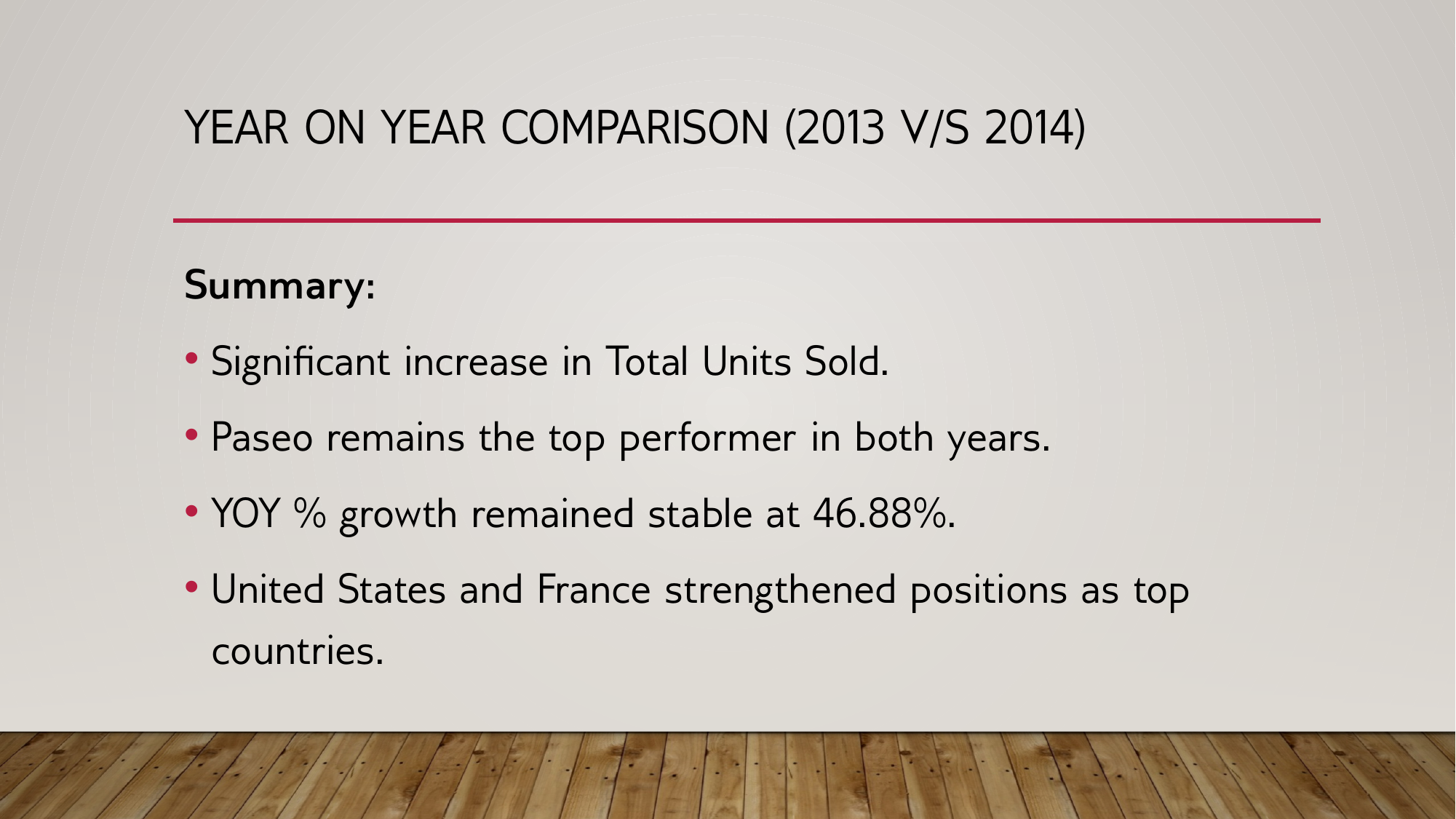

# Year on year comparison (2013 v/s 2014)
Summary:
Significant increase in Total Units Sold.
Paseo remains the top performer in both years.
YOY % growth remained stable at 46.88%.
United States and France strengthened positions as top countries.